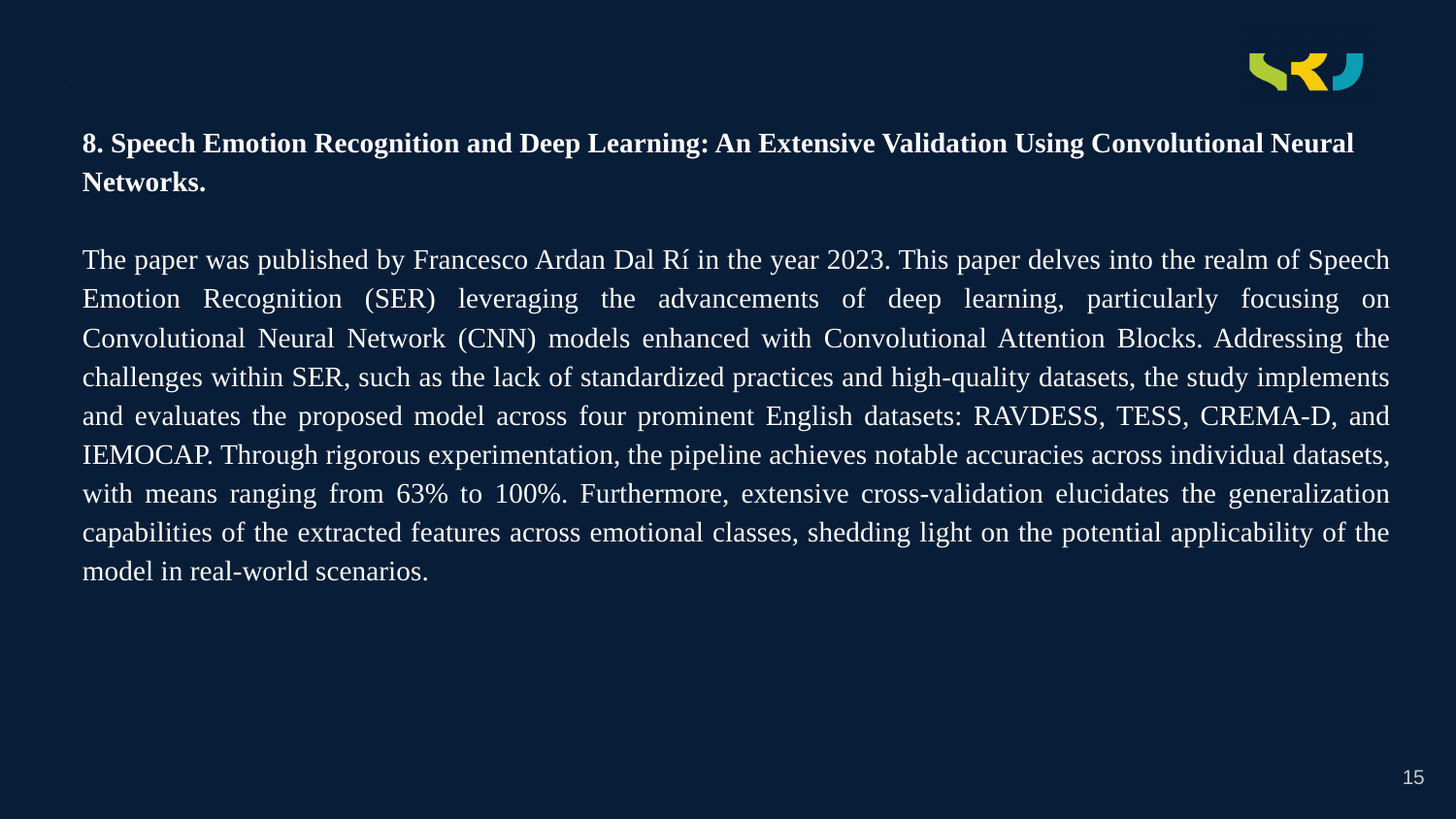

8. Speech Emotion Recognition and Deep Learning: An Extensive Validation Using Convolutional Neural Networks.

The paper was published by Francesco Ardan Dal Rí in the year 2023. This paper delves into the realm of Speech Emotion Recognition (SER) leveraging the advancements of deep learning, particularly focusing on Convolutional Neural Network (CNN) models enhanced with Convolutional Attention Blocks. Addressing the challenges within SER, such as the lack of standardized practices and high-quality datasets, the study implements and evaluates the proposed model across four prominent English datasets: RAVDESS, TESS, CREMA-D, and IEMOCAP. Through rigorous experimentation, the pipeline achieves notable accuracies across individual datasets, with means ranging from 63% to 100%. Furthermore, extensive cross-validation elucidates the generalization capabilities of the extracted features across emotional classes, shedding light on the potential applicability of the model in real-world scenarios.
# .
15